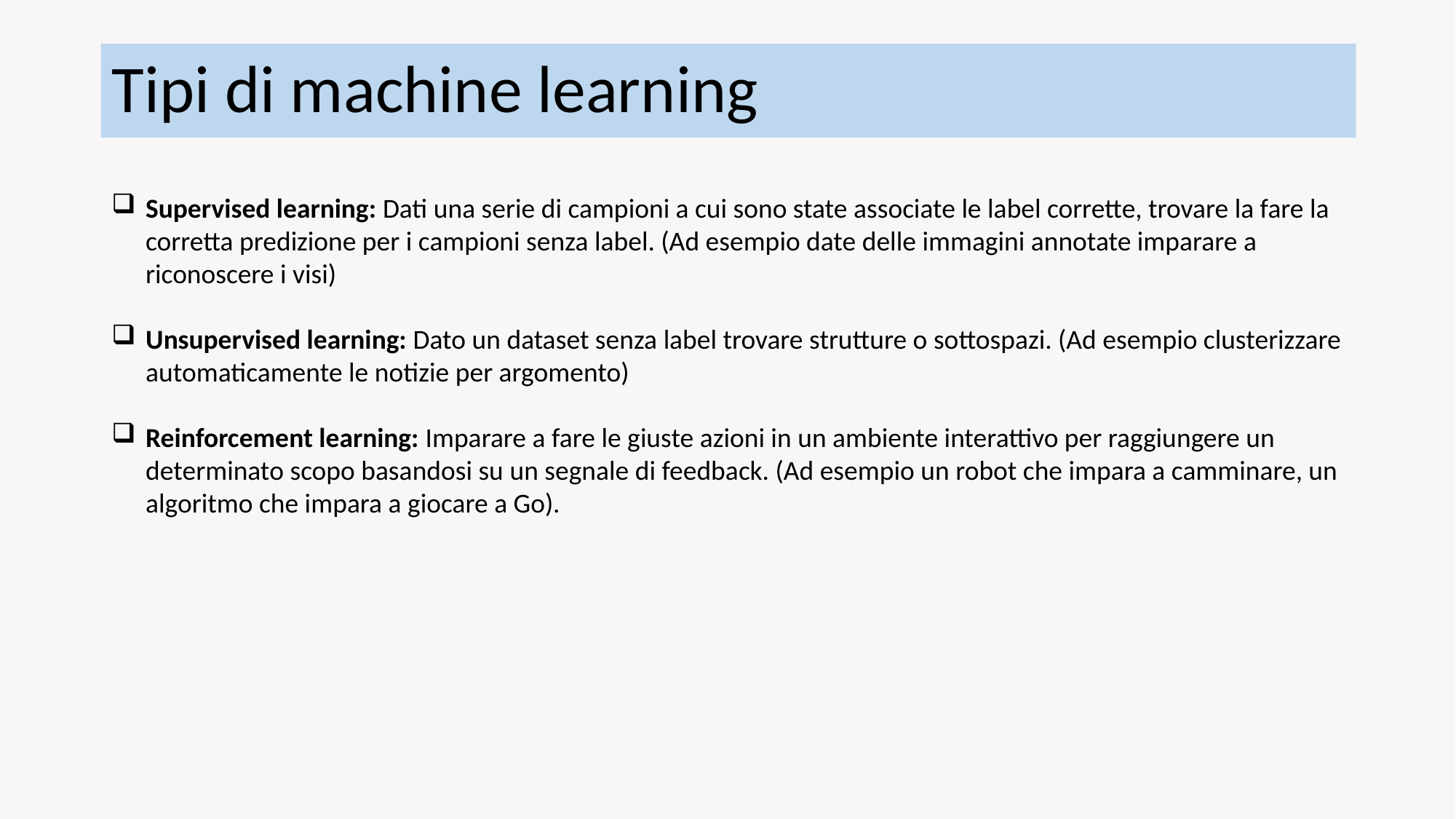

# Tipi di machine learning
Supervised learning: Dati una serie di campioni a cui sono state associate le label corrette, trovare la fare la corretta predizione per i campioni senza label. (Ad esempio date delle immagini annotate imparare a riconoscere i visi)

Unsupervised learning: Dato un dataset senza label trovare strutture o sottospazi. (Ad esempio clusterizzare automaticamente le notizie per argomento)

Reinforcement learning: Imparare a fare le giuste azioni in un ambiente interattivo per raggiungere un determinato scopo basandosi su un segnale di feedback. (Ad esempio un robot che impara a camminare, un algoritmo che impara a giocare a Go).